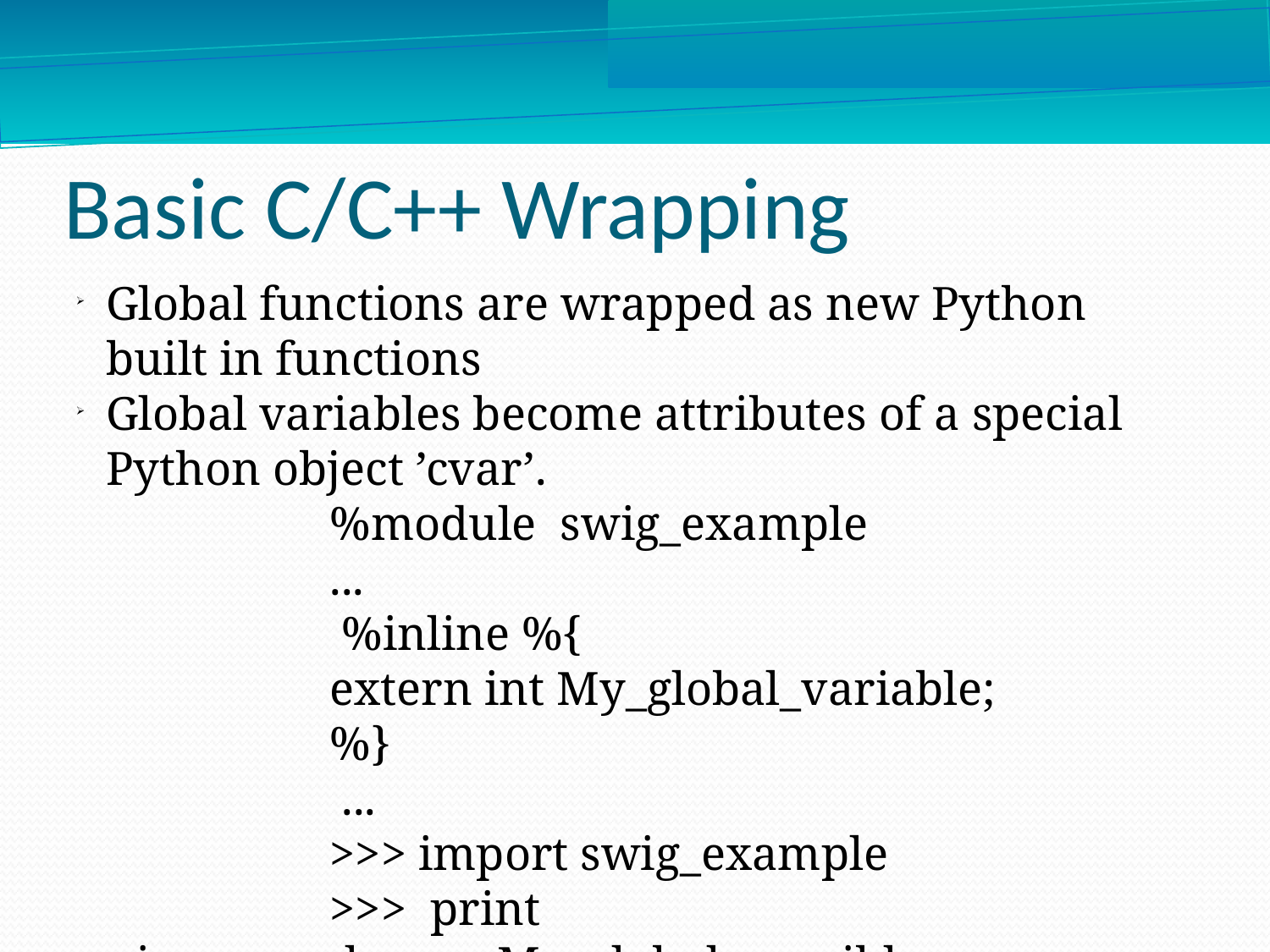

Basic C/C++ Wrapping
Global functions are wrapped as new Python built in functions
Global variables become attributes of a special Python object ’cvar’.
		%module  swig_example
		...
		 %inline %{
		extern int My_global_variable;
		%}
		 ...
		>>> import swig_example
		>>>  print swig_example.cvar.My_global_varaible
		>>>  swig_example.cvar.My_global_variable = 12